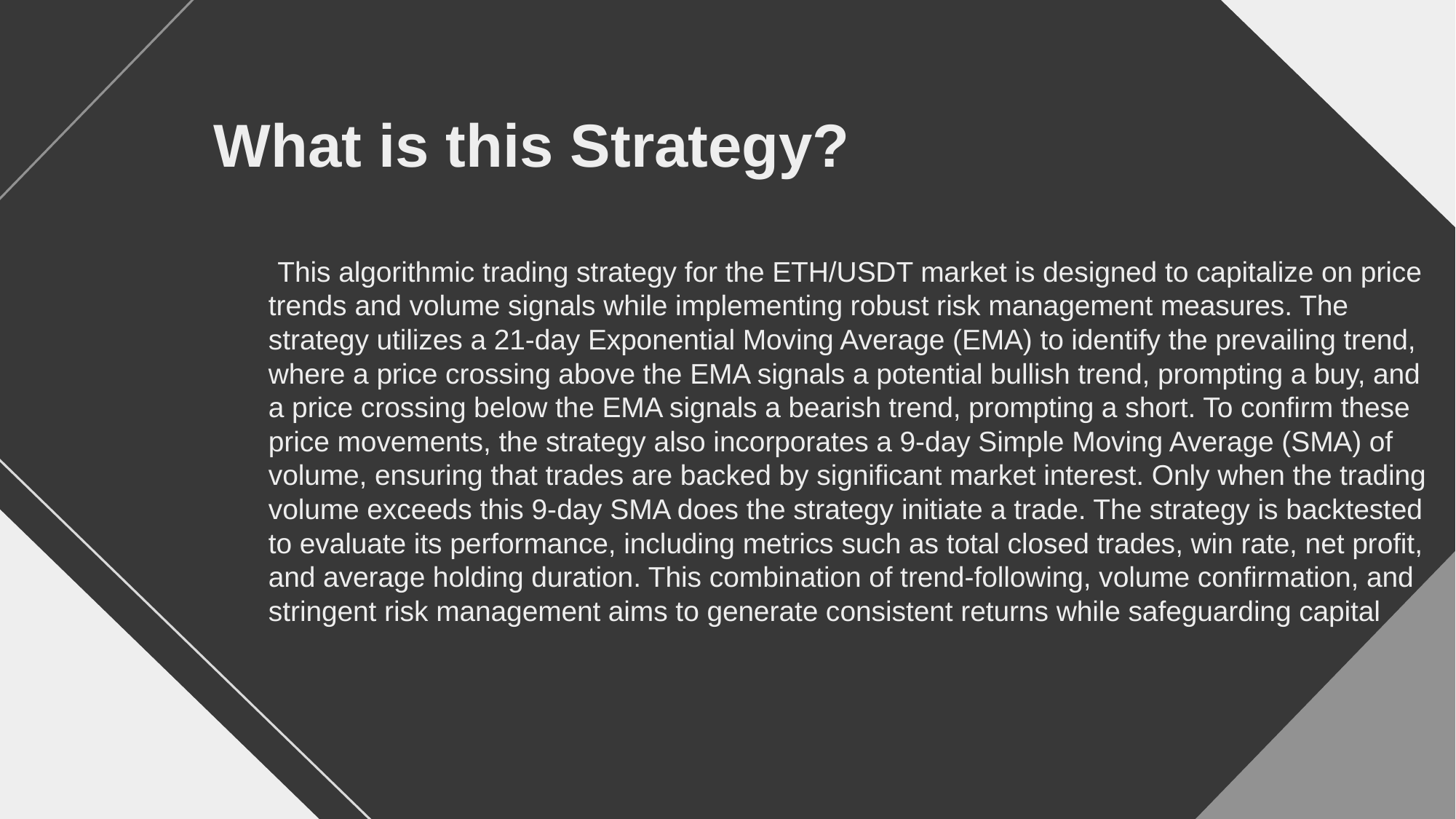

# What is this Strategy?
      This algorithmic trading strategy for the ETH/USDT market is designed to capitalize on price trends and volume signals while implementing robust risk management measures. The strategy utilizes a 21-day Exponential Moving Average (EMA) to identify the prevailing trend, where a price crossing above the EMA signals a potential bullish trend, prompting a buy, and a price crossing below the EMA signals a bearish trend, prompting a short. To confirm these price movements, the strategy also incorporates a 9-day Simple Moving Average (SMA) of volume, ensuring that trades are backed by significant market interest. Only when the trading volume exceeds this 9-day SMA does the strategy initiate a trade. The strategy is backtested to evaluate its performance, including metrics such as total closed trades, win rate, net profit, and average holding duration. This combination of trend-following, volume confirmation, and stringent risk management aims to generate consistent returns while safeguarding capital